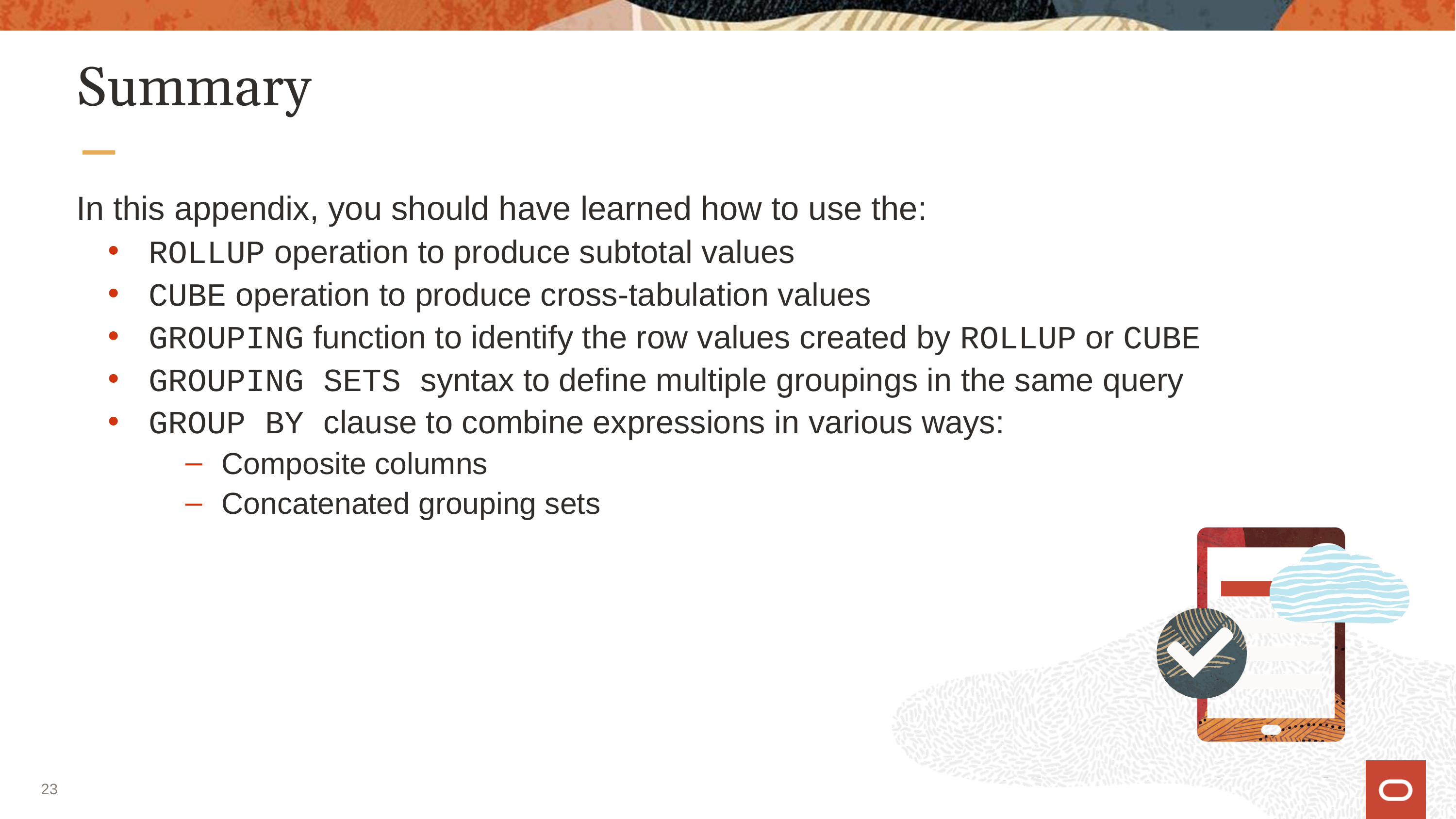

# Summary
In this appendix, you should have learned how to use the:
ROLLUP operation to produce subtotal values
CUBE operation to produce cross-tabulation values
GROUPING function to identify the row values created by ROLLUP or CUBE
GROUPING SETS syntax to define multiple groupings in the same query
GROUP BY clause to combine expressions in various ways:
Composite columns
Concatenated grouping sets